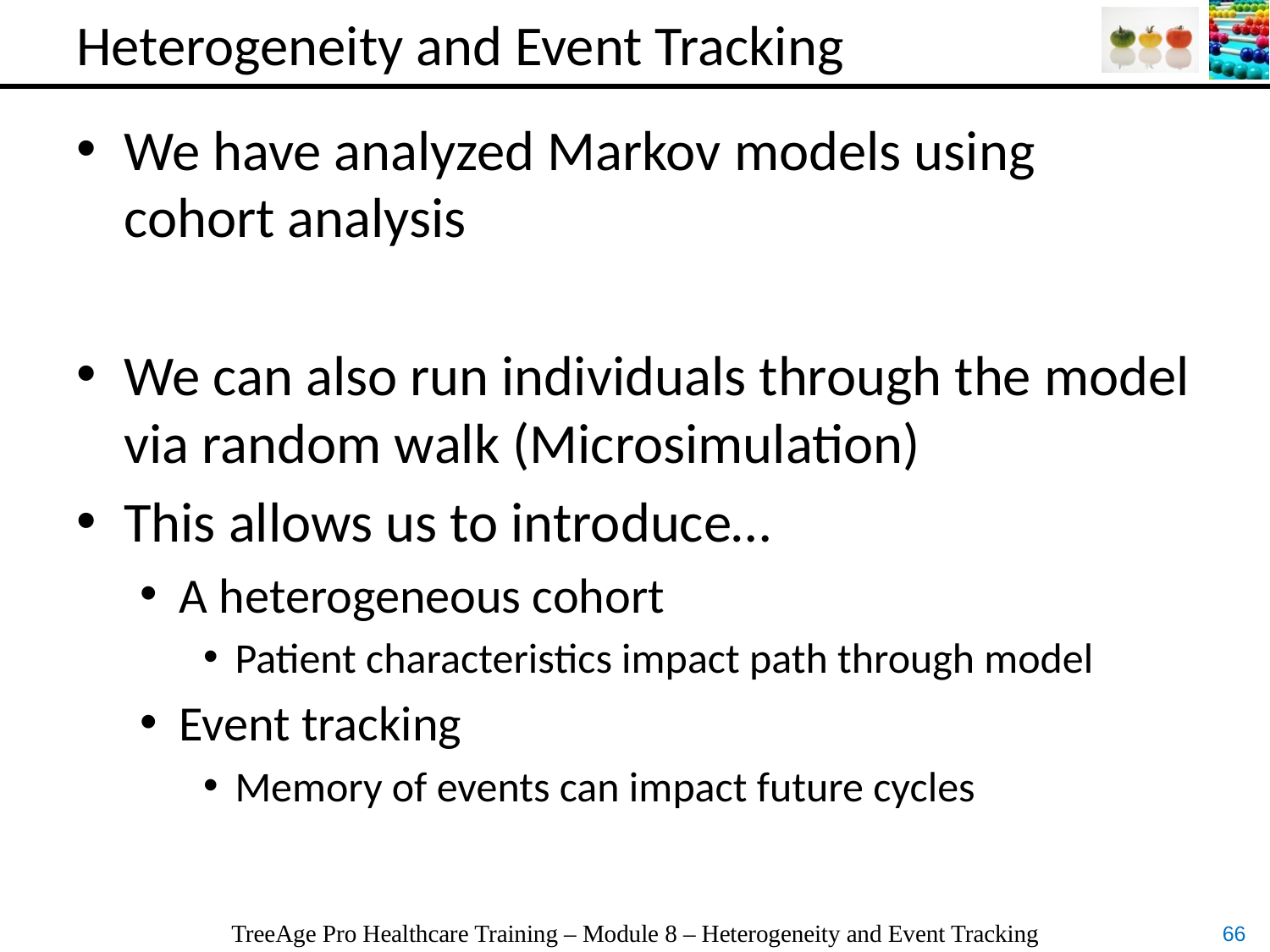

# Heterogeneity and Event Tracking
We have analyzed Markov models using cohort analysis

We can also run individuals through the model via random walk (Microsimulation)
This allows us to introduce…
A heterogeneous cohort
Patient characteristics impact path through model
Event tracking
Memory of events can impact future cycles
TreeAge Pro Healthcare Training – Module 8 – Heterogeneity and Event Tracking